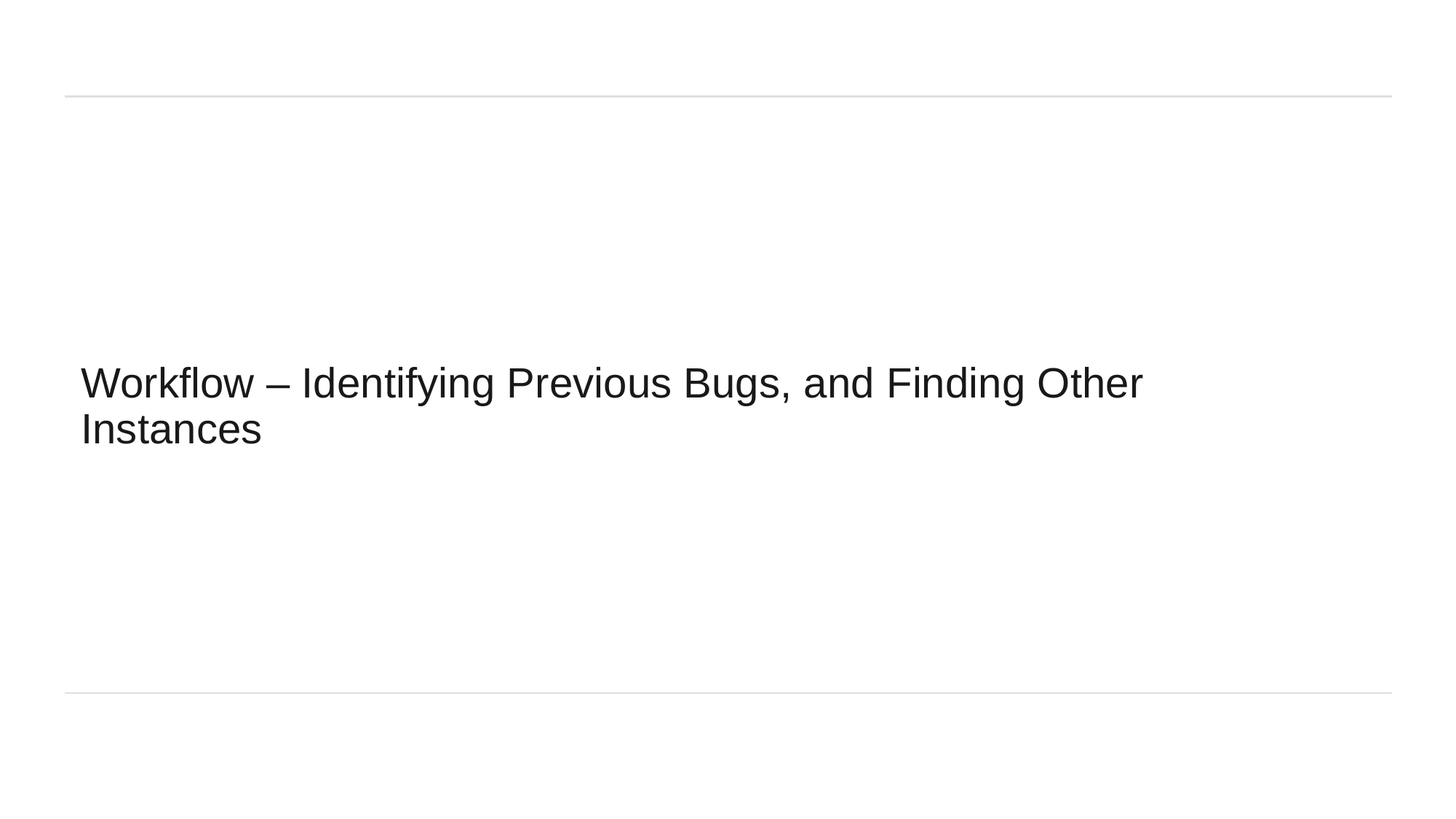

Workflow – Identifying Previous Bugs, and Finding Other Instances